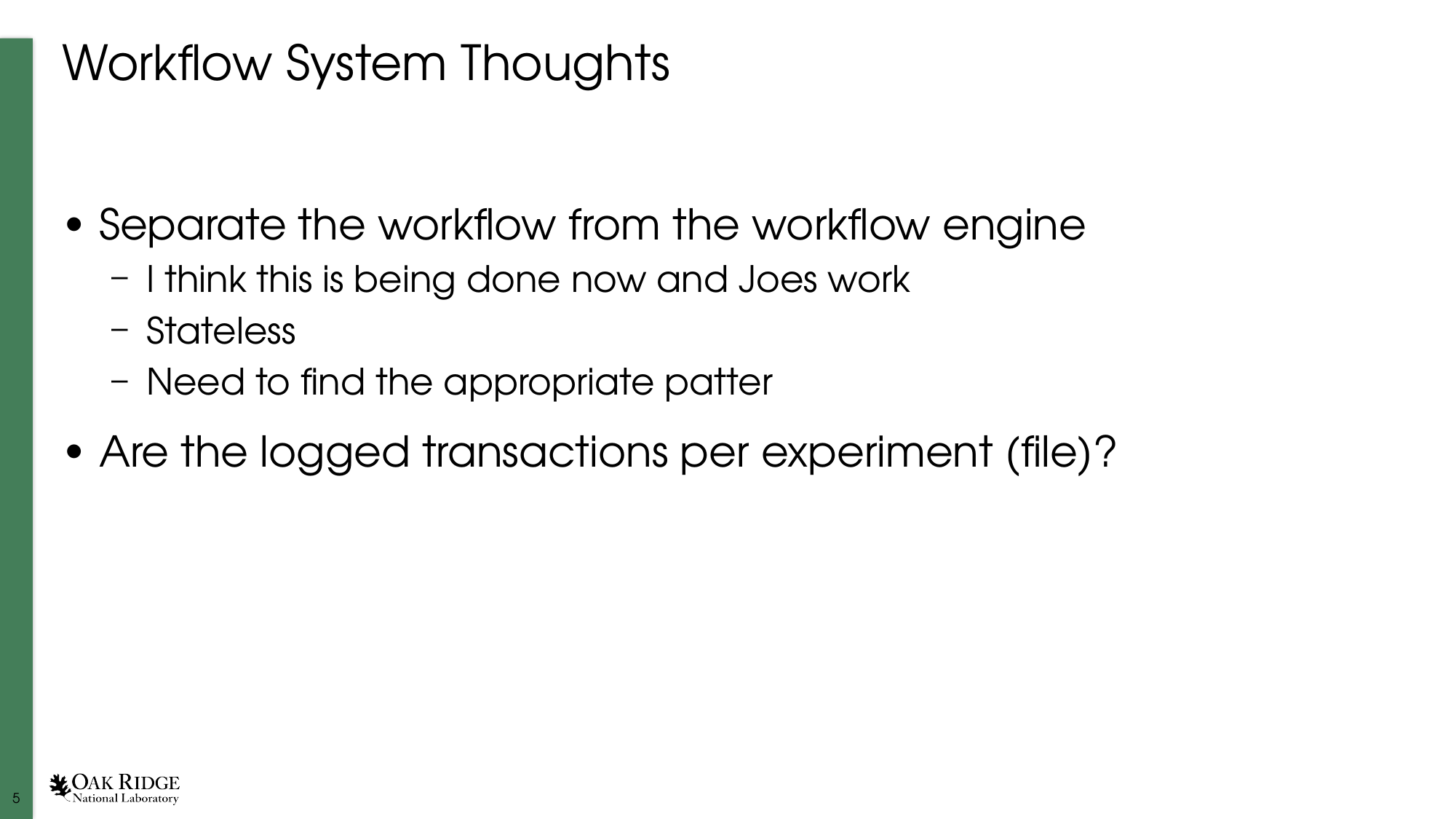

# Workflow System Thoughts
Separate the workflow from the workflow engine
I think this is being done now and Joes work
Stateless
Need to find the appropriate patter
Are the logged transactions per experiment (file)?